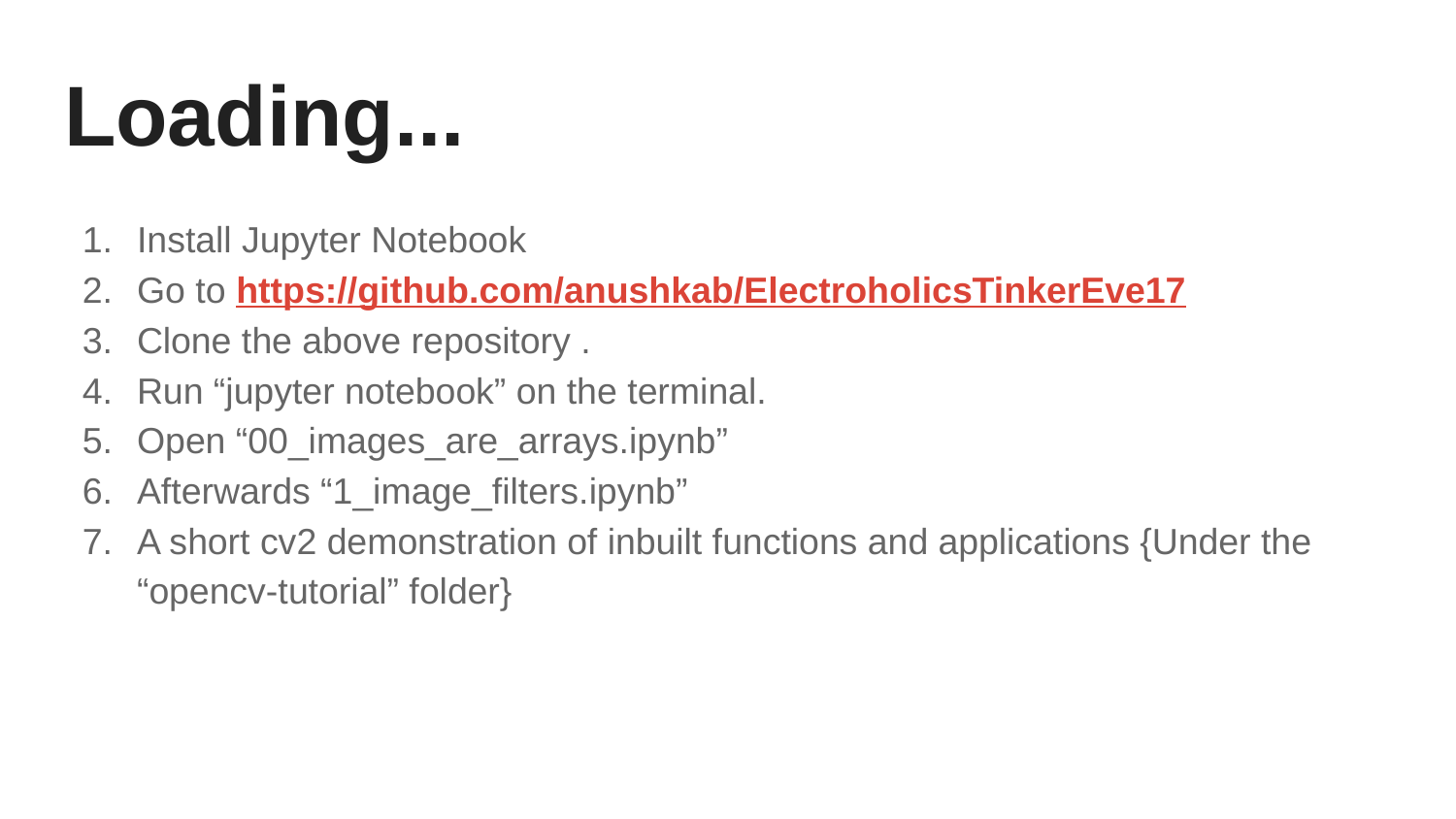

# Loading...
Install Jupyter Notebook
Go to https://github.com/anushkab/ElectroholicsTinkerEve17
Clone the above repository .
Run “jupyter notebook” on the terminal.
Open “00_images_are_arrays.ipynb”
Afterwards “1_image_filters.ipynb”
A short cv2 demonstration of inbuilt functions and applications {Under the “opencv-tutorial” folder}